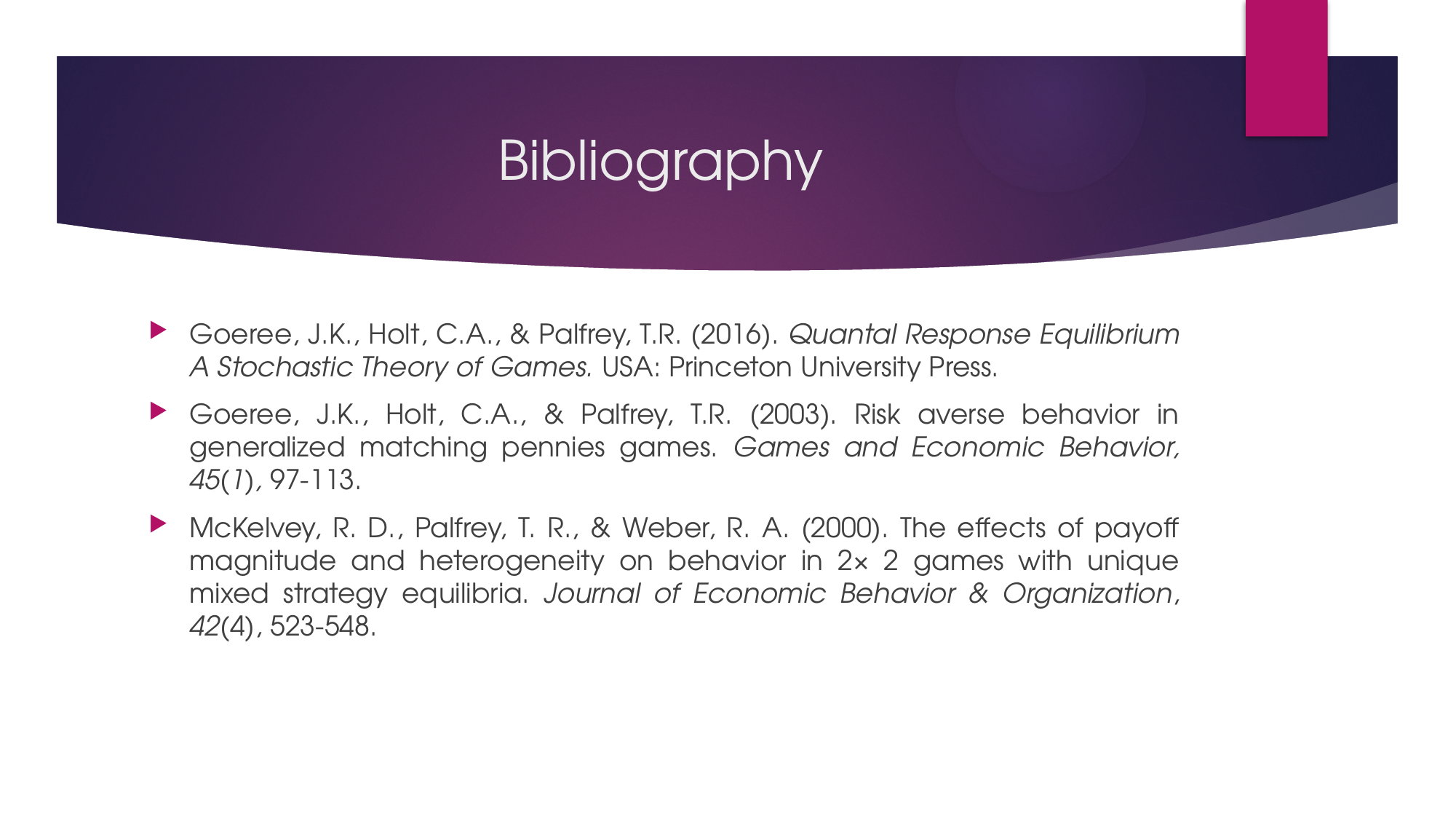

# Bibliography
Goeree, J.K., Holt, C.A., & Palfrey, T.R. (2016). Quantal Response Equilibrium A Stochastic Theory of Games. USA: Princeton University Press.
Goeree, J.K., Holt, C.A., & Palfrey, T.R. (2003). Risk averse behavior in generalized matching pennies games. Games and Economic Behavior, 45(1), 97-113.
McKelvey, R. D., Palfrey, T. R., & Weber, R. A. (2000). The effects of payoff magnitude and heterogeneity on behavior in 2× 2 games with unique mixed strategy equilibria. Journal of Economic Behavior & Organization, 42(4), 523-548.